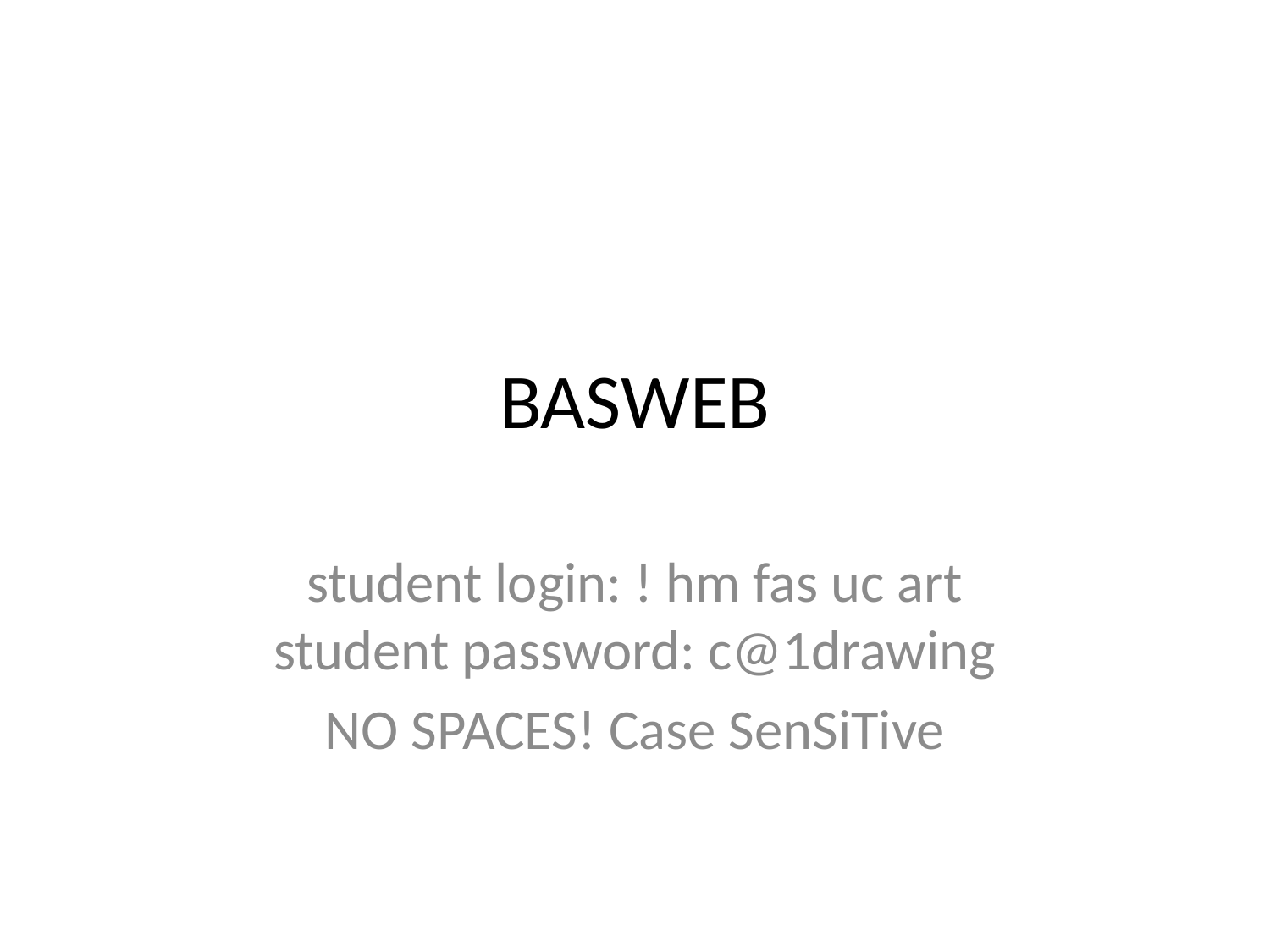

# BASWEB
student login: ! hm fas uc art
student password: c@1drawing
NO SPACES! Case SenSiTive